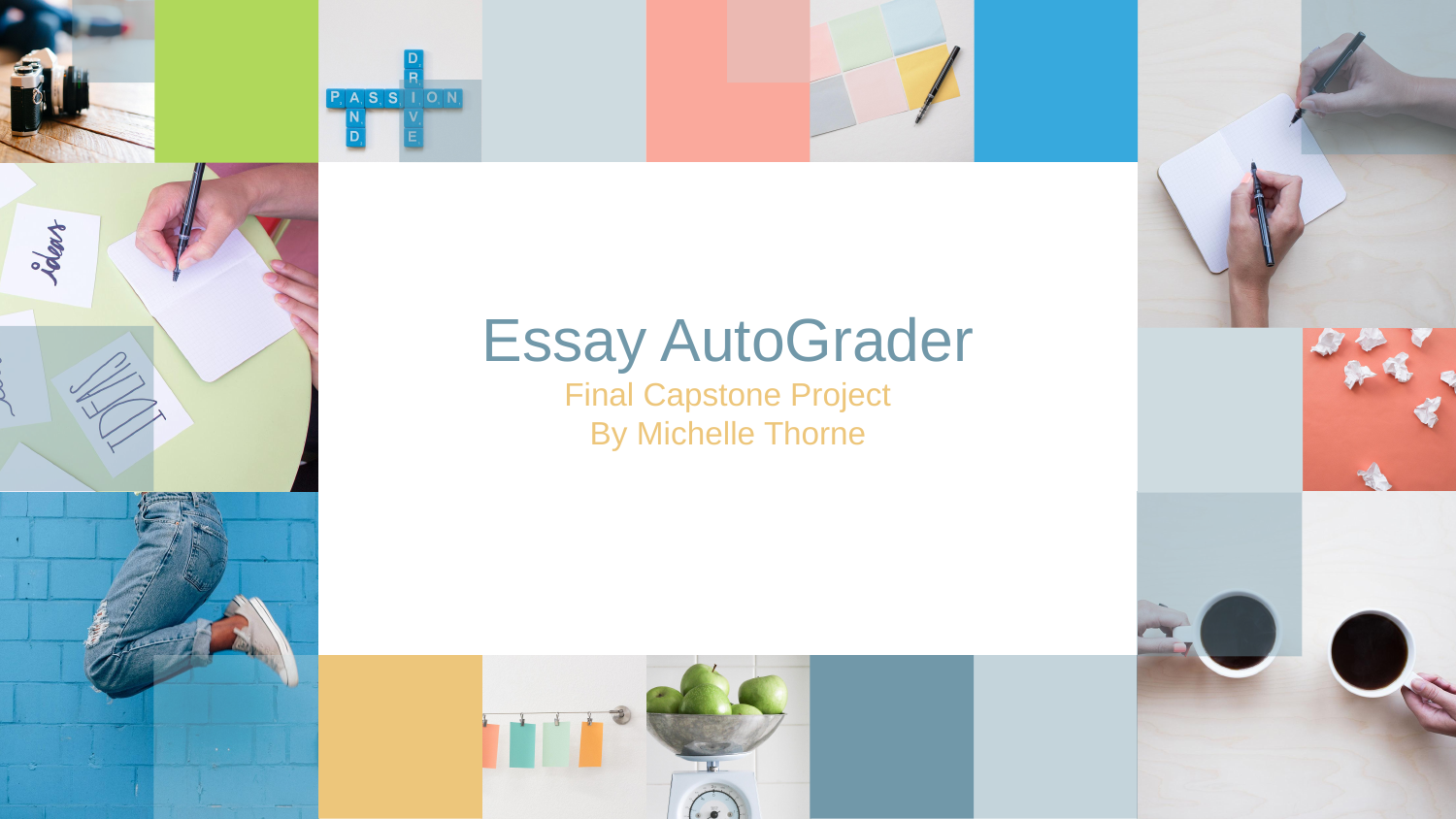

# Essay AutoGrader
Final Capstone Project
By Michelle Thorne